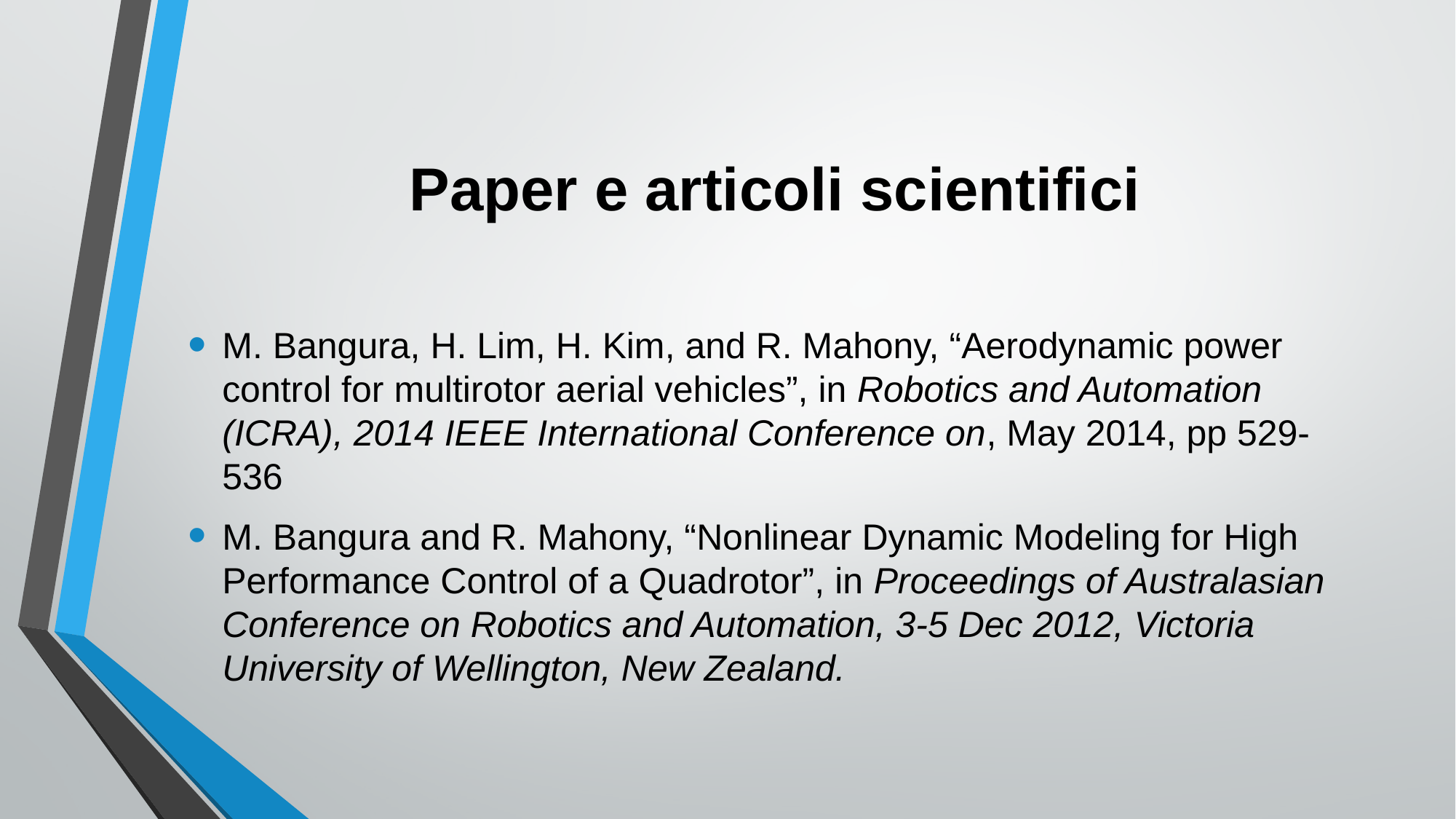

# Paper e articoli scientifici
M. Bangura, H. Lim, H. Kim, and R. Mahony, “Aerodynamic power control for multirotor aerial vehicles”, in Robotics and Automation (ICRA), 2014 IEEE International Conference on, May 2014, pp 529-536
M. Bangura and R. Mahony, “Nonlinear Dynamic Modeling for High Performance Control of a Quadrotor”, in Proceedings of Australasian Conference on Robotics and Automation, 3-5 Dec 2012, Victoria University of Wellington, New Zealand.